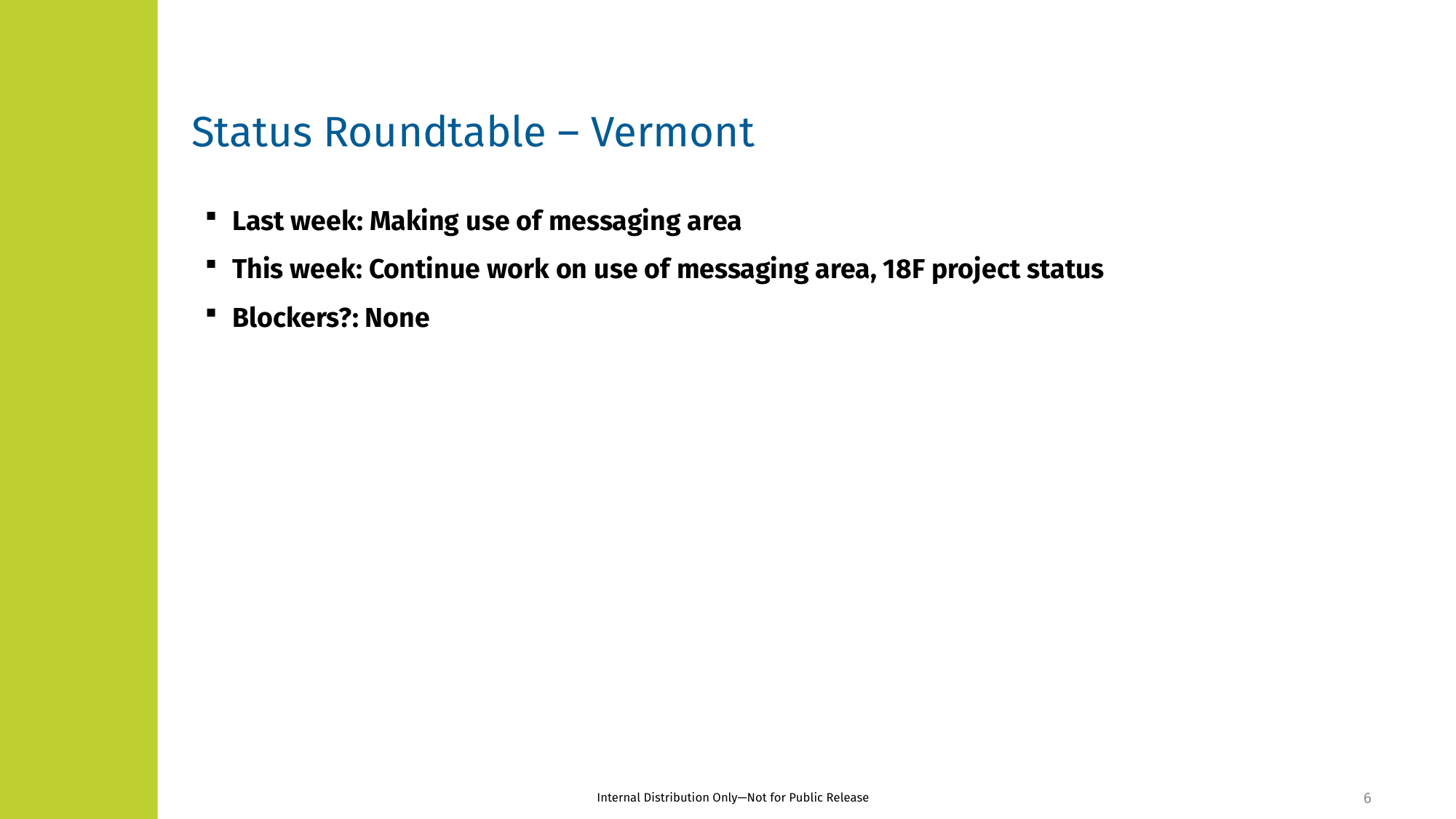

# Status Roundtable – Vermont
Last week: Making use of messaging area
This week: Continue work on use of messaging area, 18F project status
Blockers?: None
6